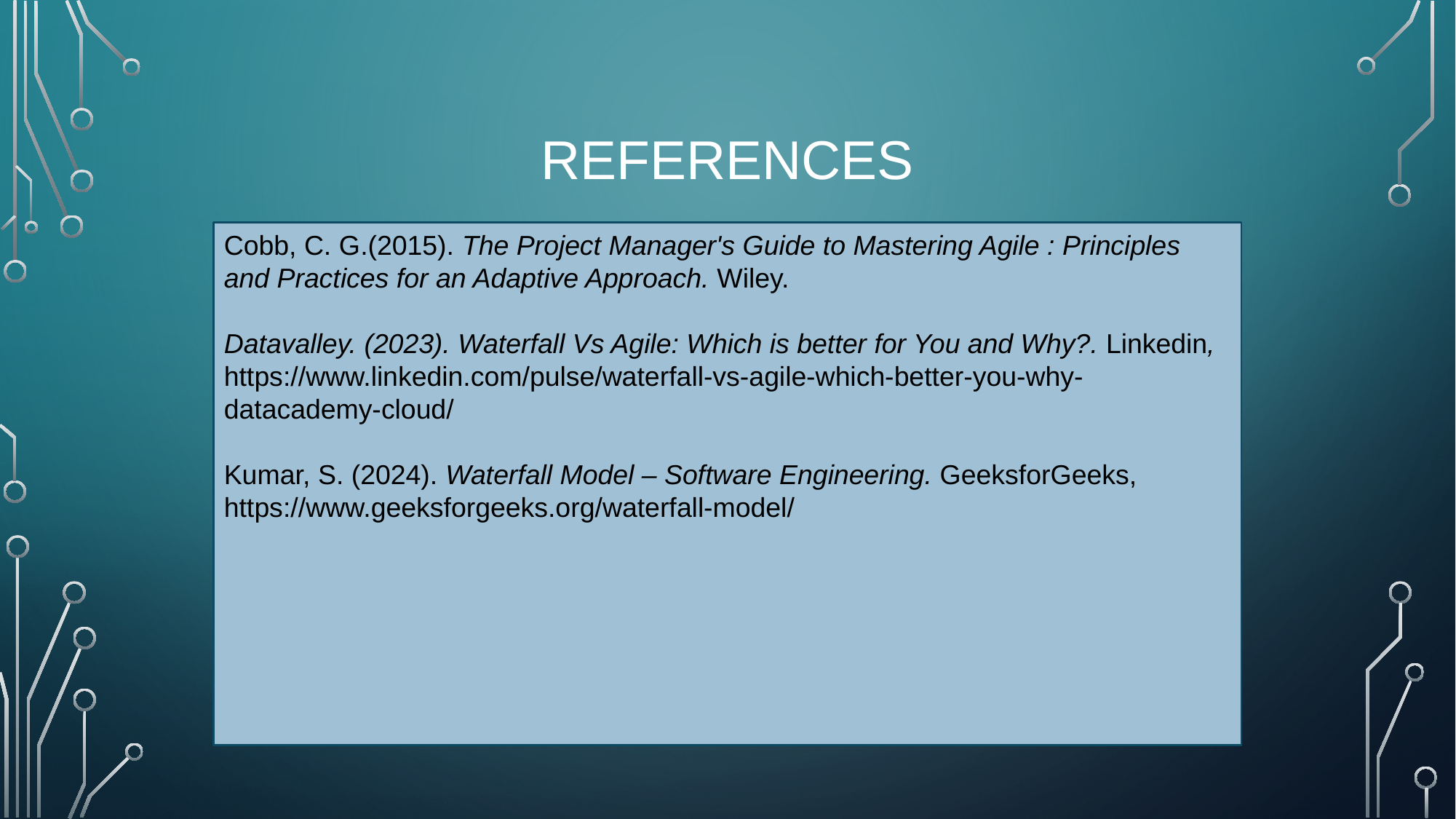

# References
Cobb, C. G.(2015). The Project Manager's Guide to Mastering Agile : Principles and Practices for an Adaptive Approach. Wiley.

Datavalley. (2023). Waterfall Vs Agile: Which is better for You and Why?. Linkedin, https://www.linkedin.com/pulse/waterfall-vs-agile-which-better-you-why-datacademy-cloud/

Kumar, S. (2024). Waterfall Model – Software Engineering. GeeksforGeeks, https://www.geeksforgeeks.org/waterfall-model/